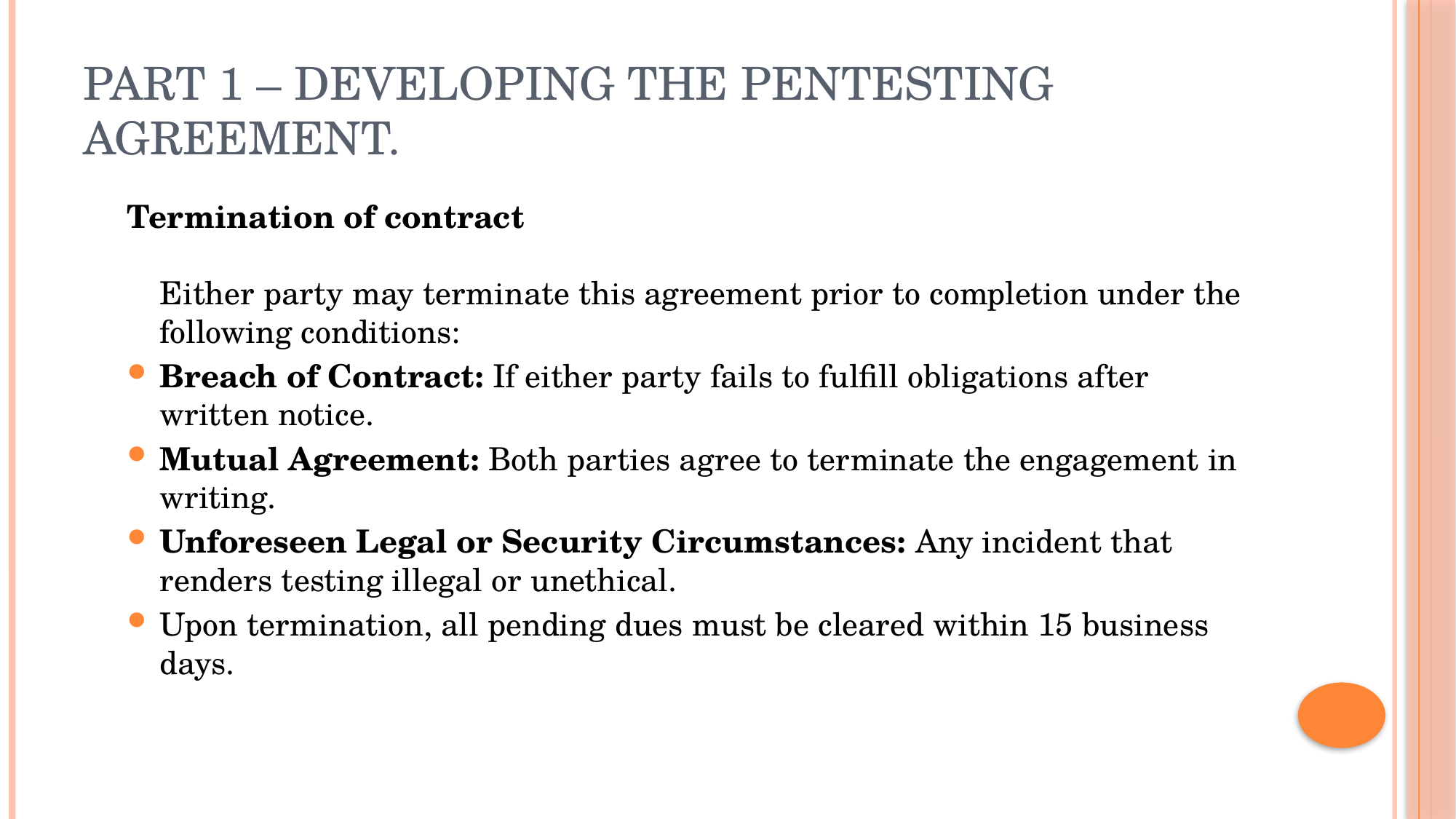

# Part 1 – Developing the pentesting agreement.
Termination of contract
    
Either party may terminate this agreement prior to completion under the following conditions:
Breach of Contract: If either party fails to fulfill obligations after written notice.
Mutual Agreement: Both parties agree to terminate the engagement in writing.
Unforeseen Legal or Security Circumstances: Any incident that renders testing illegal or unethical.
Upon termination, all pending dues must be cleared within 15 business days.